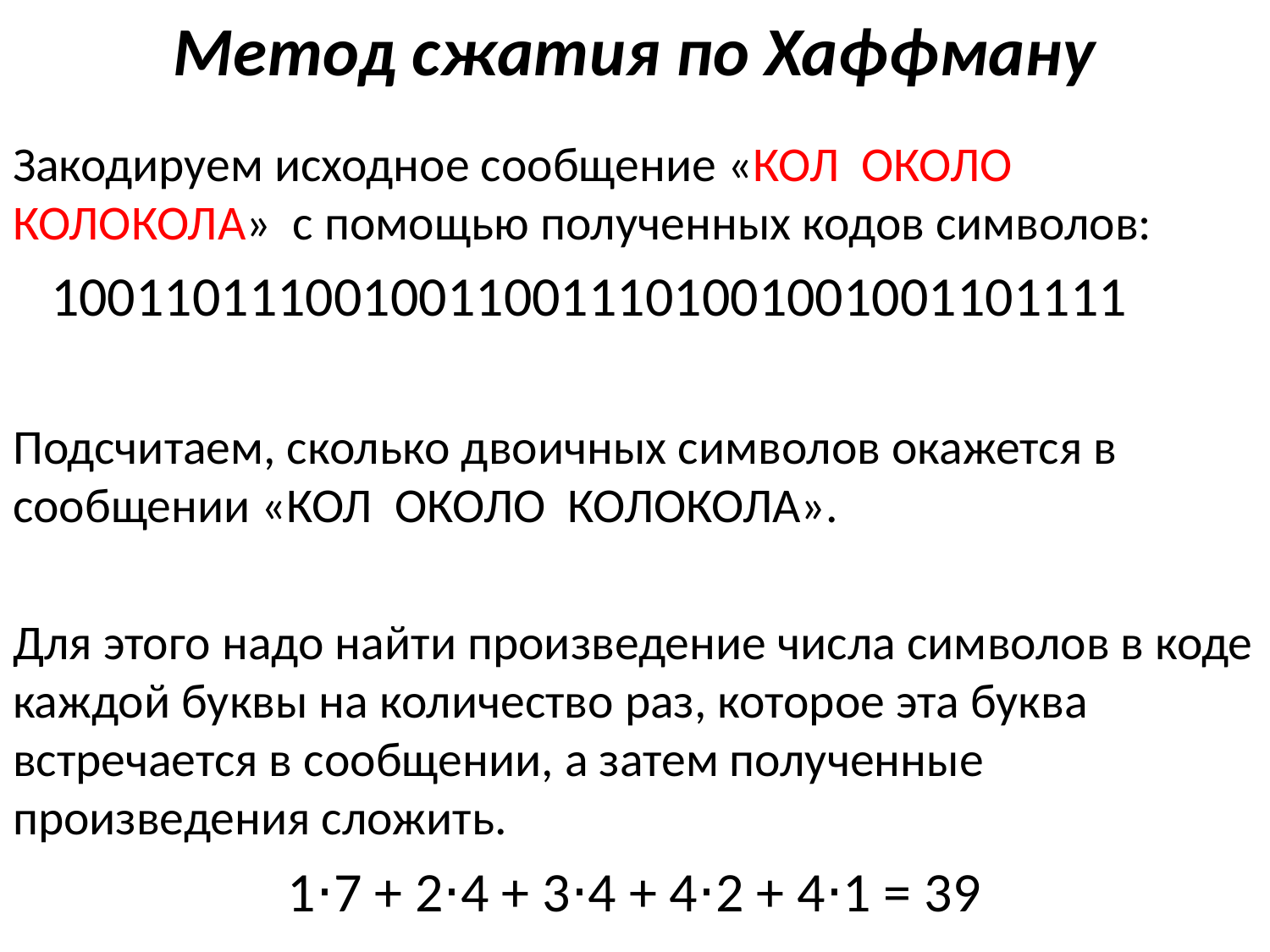

# Метод сжатия по Хаффману
Закодируем исходное сообщение «КОЛ  ОКОЛО  КОЛОКОЛА»  с помощью полученных кодов символов:
   10011011100100110011101001001001101111

Подсчитаем, сколько двоичных символов окажется в сообщении «КОЛ  ОКОЛО  КОЛОКОЛА».

Для этого надо найти произведение числа символов в коде каждой буквы на количество раз, которое эта буква встречается в сообщении, а затем полученные произведения сложить.
1⋅7 + 2⋅4 + 3⋅4 + 4⋅2 + 4⋅1 = 39